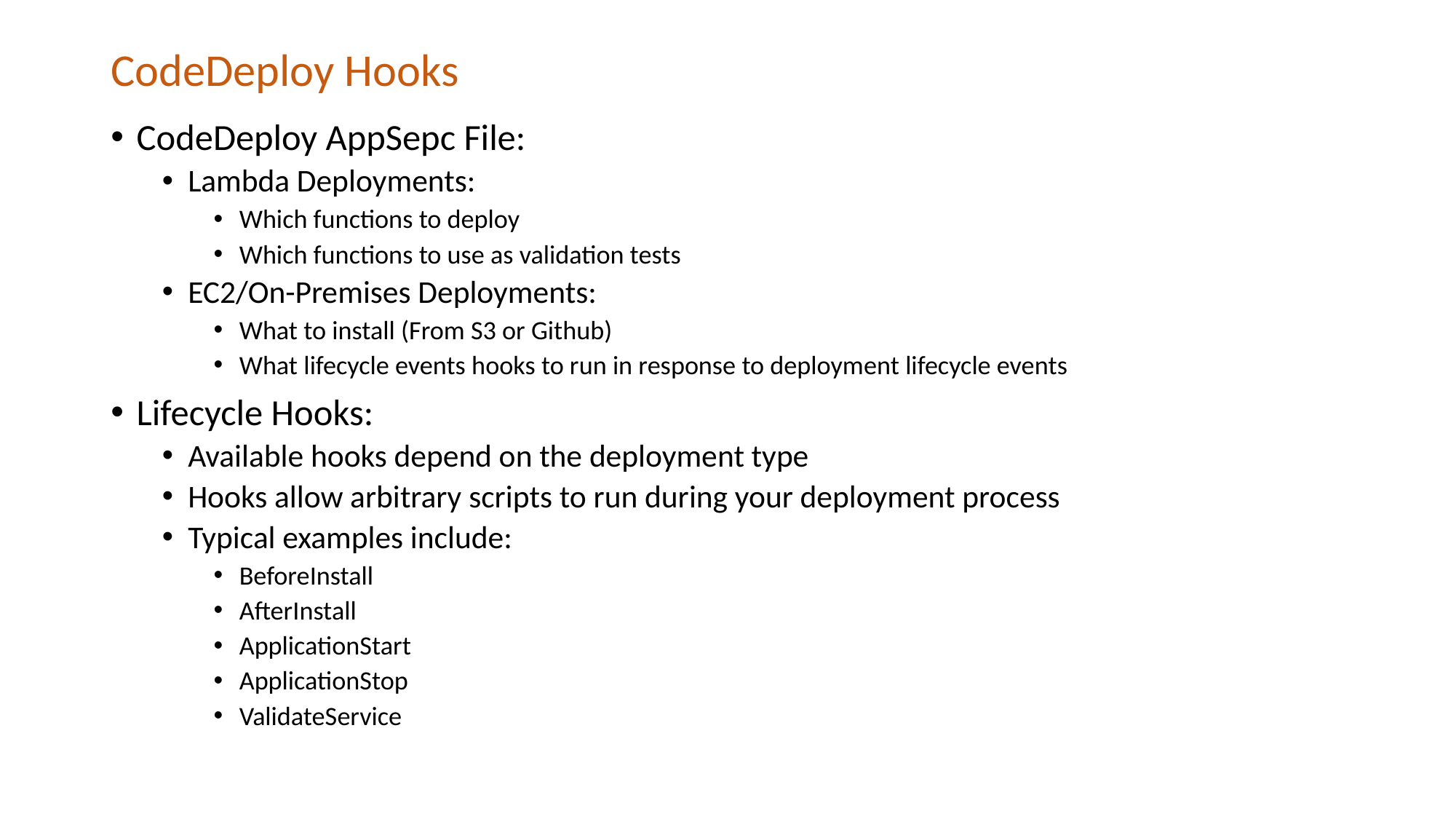

# CodeDeploy Hooks
CodeDeploy AppSepc File:
Lambda Deployments:
Which functions to deploy
Which functions to use as validation tests
EC2/On-Premises Deployments:
What to install (From S3 or Github)
What lifecycle events hooks to run in response to deployment lifecycle events
Lifecycle Hooks:
Available hooks depend on the deployment type
Hooks allow arbitrary scripts to run during your deployment process
Typical examples include:
BeforeInstall
AfterInstall
ApplicationStart
ApplicationStop
ValidateService